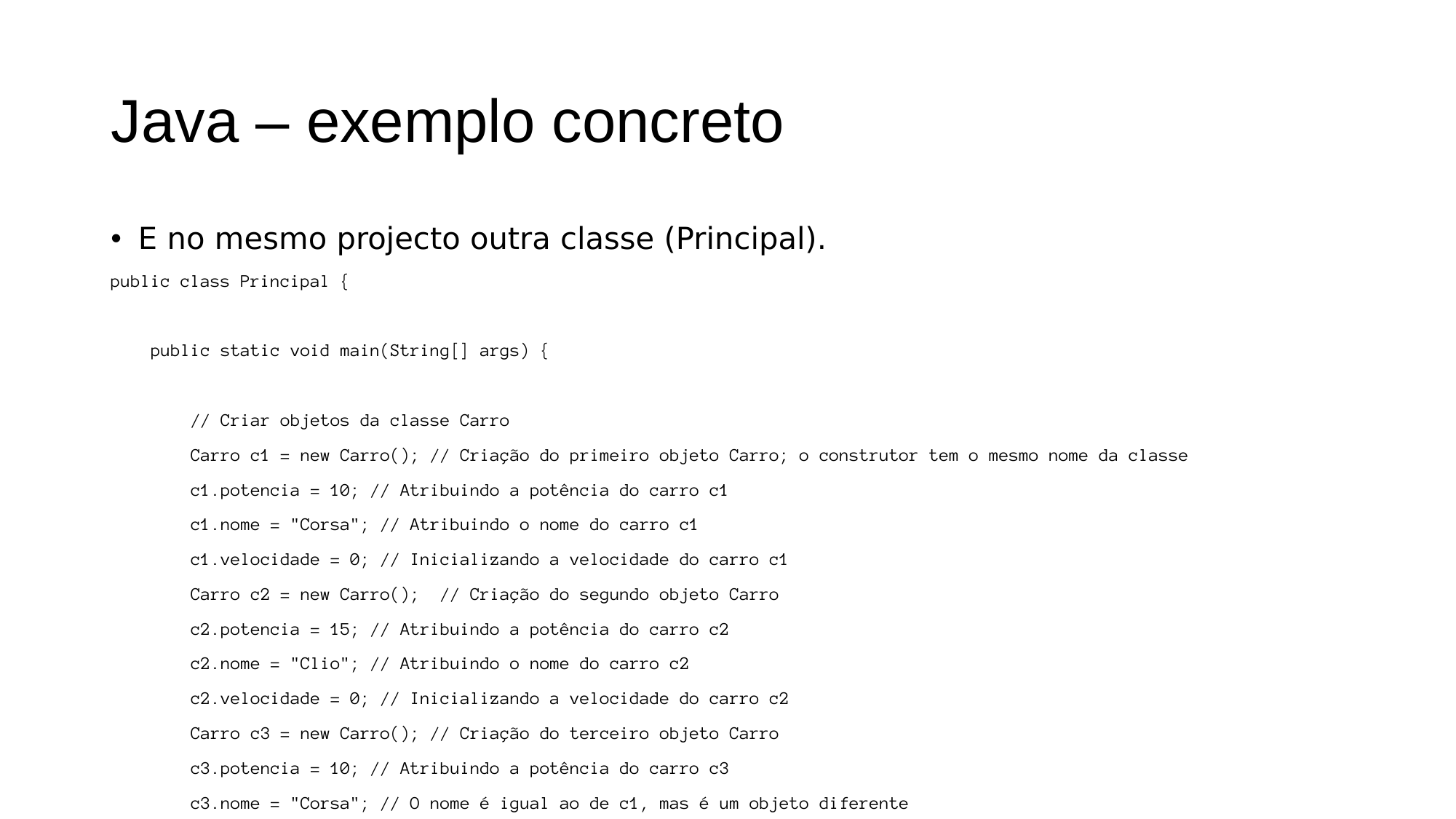

# Java – exemplo concreto
E no mesmo projecto outra classe (Principal).
public class Principal {

    public static void main(String[] args) {

        // Criar objetos da classe Carro
        Carro c1 = new Carro(); // Criação do primeiro objeto Carro; o construtor tem o mesmo nome da classe
        c1.potencia = 10; // Atribuindo a potência do carro c1
        c1.nome = "Corsa"; // Atribuindo o nome do carro c1
        c1.velocidade = 0; // Inicializando a velocidade do carro c1
        Carro c2 = new Carro();  // Criação do segundo objeto Carro
        c2.potencia = 15; // Atribuindo a potência do carro c2
        c2.nome = "Clio"; // Atribuindo o nome do carro c2
        c2.velocidade = 0; // Inicializando a velocidade do carro c2
        Carro c3 = new Carro(); // Criação do terceiro objeto Carro
        c3.potencia = 10; // Atribuindo a potência do carro c3
        c3.nome = "Corsa"; // O nome é igual ao de c1, mas é um objeto diferente
        c3.velocidade = 0; // Inicializando a velocidade do carro c3

        c1.acelerar();  // chamada ao método acelerar() da classe Carro
        c1.acelerar();
        c1.acelerar();
        c1.travar(); // chamada ao método travar() da classe Carro
        c2.acelerar();
        c2.acelerar();

        // Imprimindo as informações dos carros
        c1.imprimir();
        c2.imprimir();
        System.out.println("Imprimindo c3");
        c3.imprimir();
    }
}